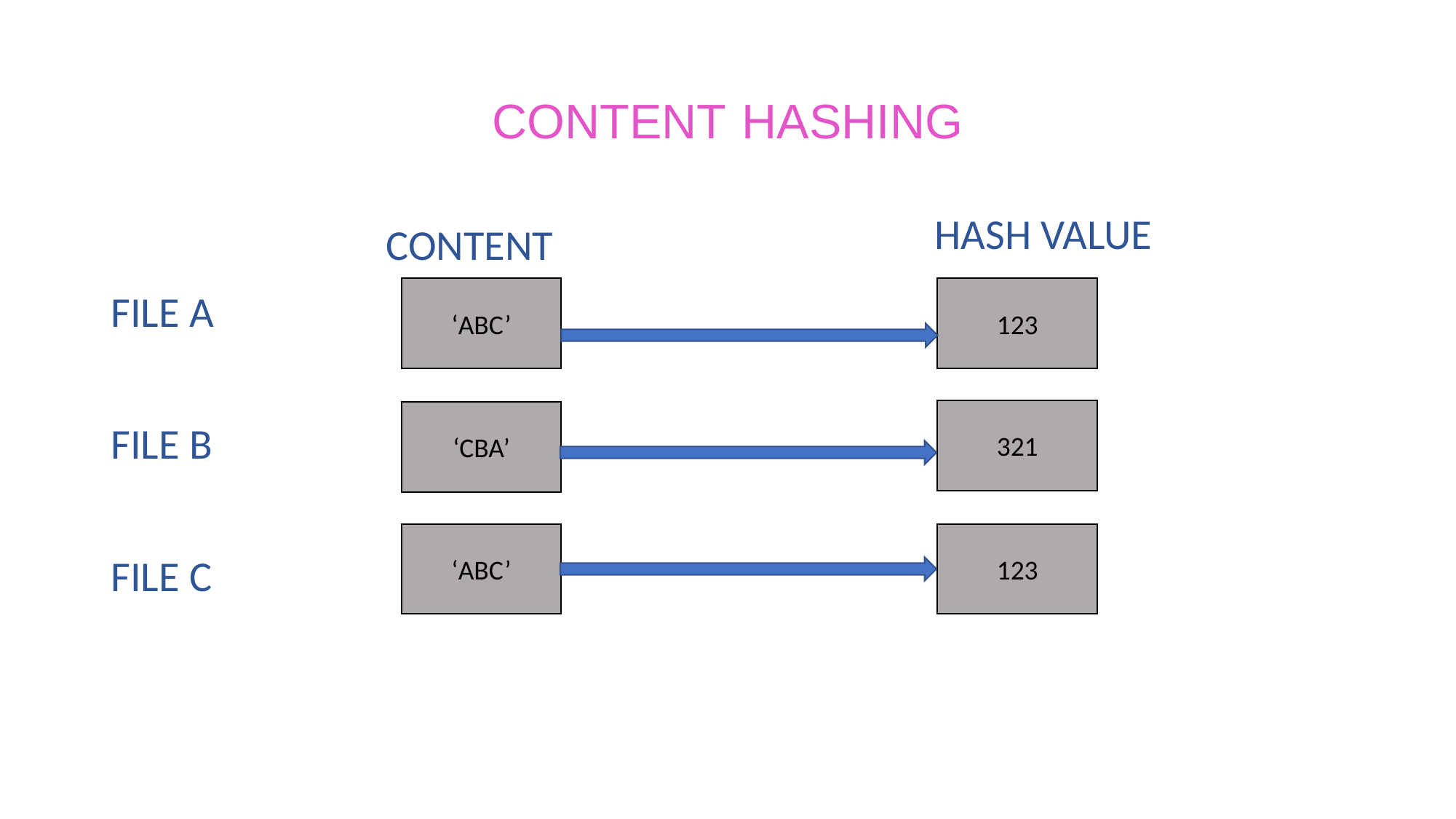

# CONTENT HASHING
HASH VALUE
                            CONTENT
FILE A

FILE B

FILE C
123
‘ABC’

321
‘CBA’

‘ABC’
123